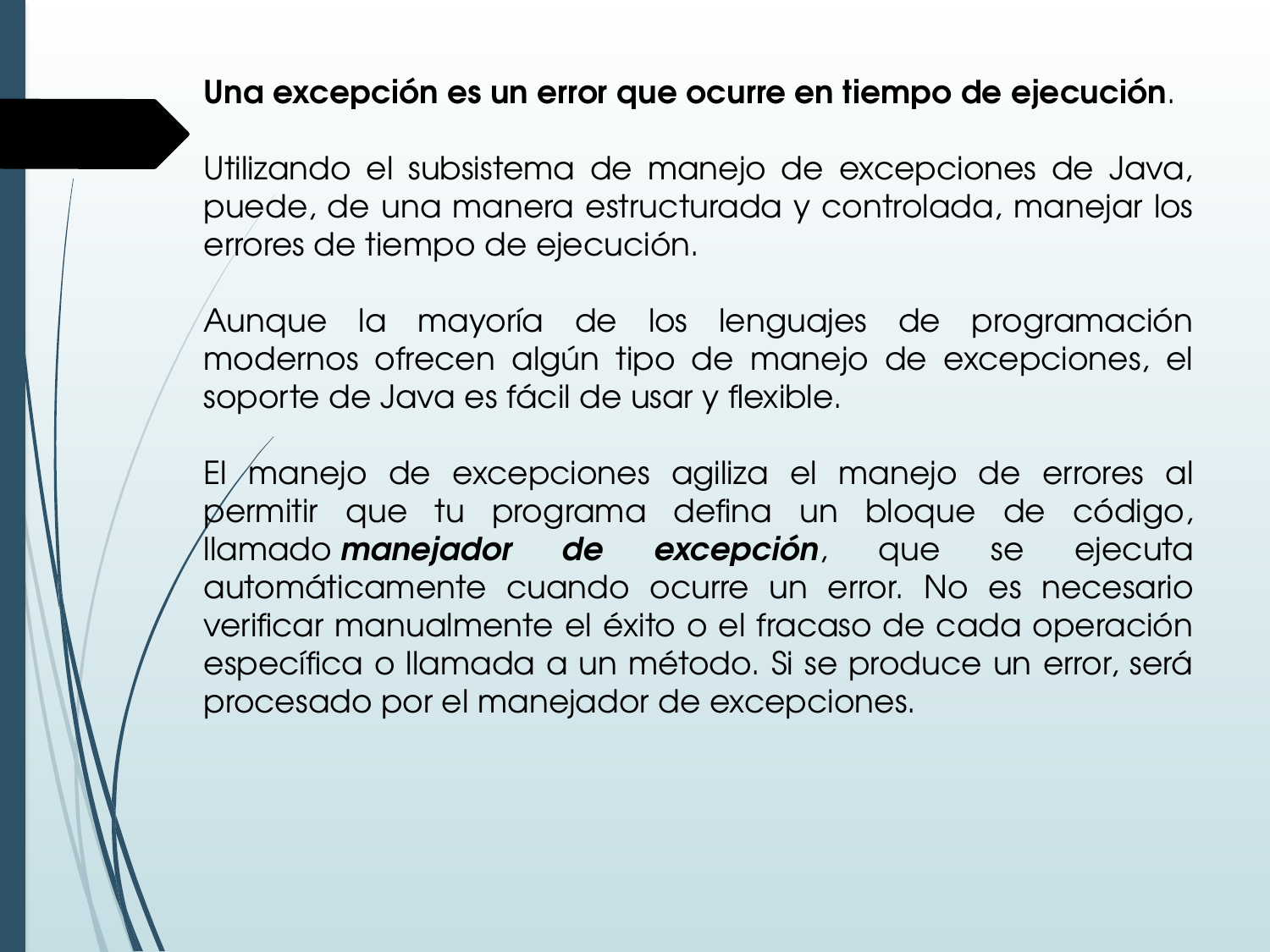

Una excepción es un error que ocurre en tiempo de ejecución.

Utilizando el subsistema de manejo de excepciones de Java, puede, de una manera estructurada y controlada, manejar los errores de tiempo de ejecución.

Aunque la mayoría de los lenguajes de programación modernos ofrecen algún tipo de manejo de excepciones, el soporte de Java es fácil de usar y flexible.

El manejo de excepciones agiliza el manejo de errores al permitir que tu programa defina un bloque de código, llamado manejador de excepción, que se ejecuta automáticamente cuando ocurre un error. No es necesario verificar manualmente el éxito o el fracaso de cada operación específica o llamada a un método. Si se produce un error, será procesado por el manejador de excepciones.